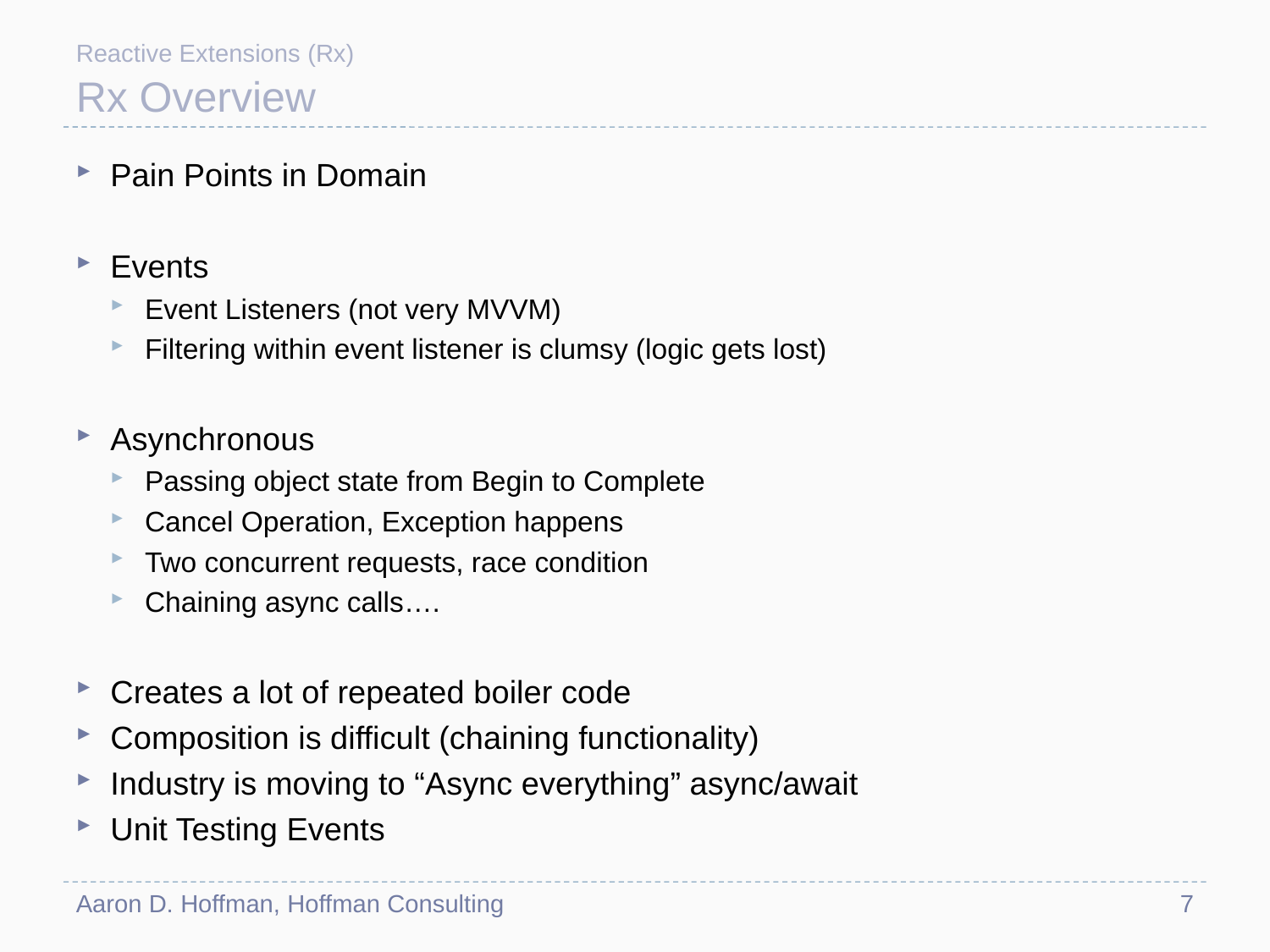

Reactive Extensions (Rx)
# Rx Overview
Pain Points in Domain

Events
Event Listeners (not very MVVM)
Filtering within event listener is clumsy (logic gets lost)

Asynchronous
Passing object state from Begin to Complete
Cancel Operation, Exception happens
Two concurrent requests, race condition
Chaining async calls….

Creates a lot of repeated boiler code
Composition is difficult (chaining functionality)
Industry is moving to “Async everything” async/await
Unit Testing Events
Aaron D. Hoffman, Hoffman Consulting
7